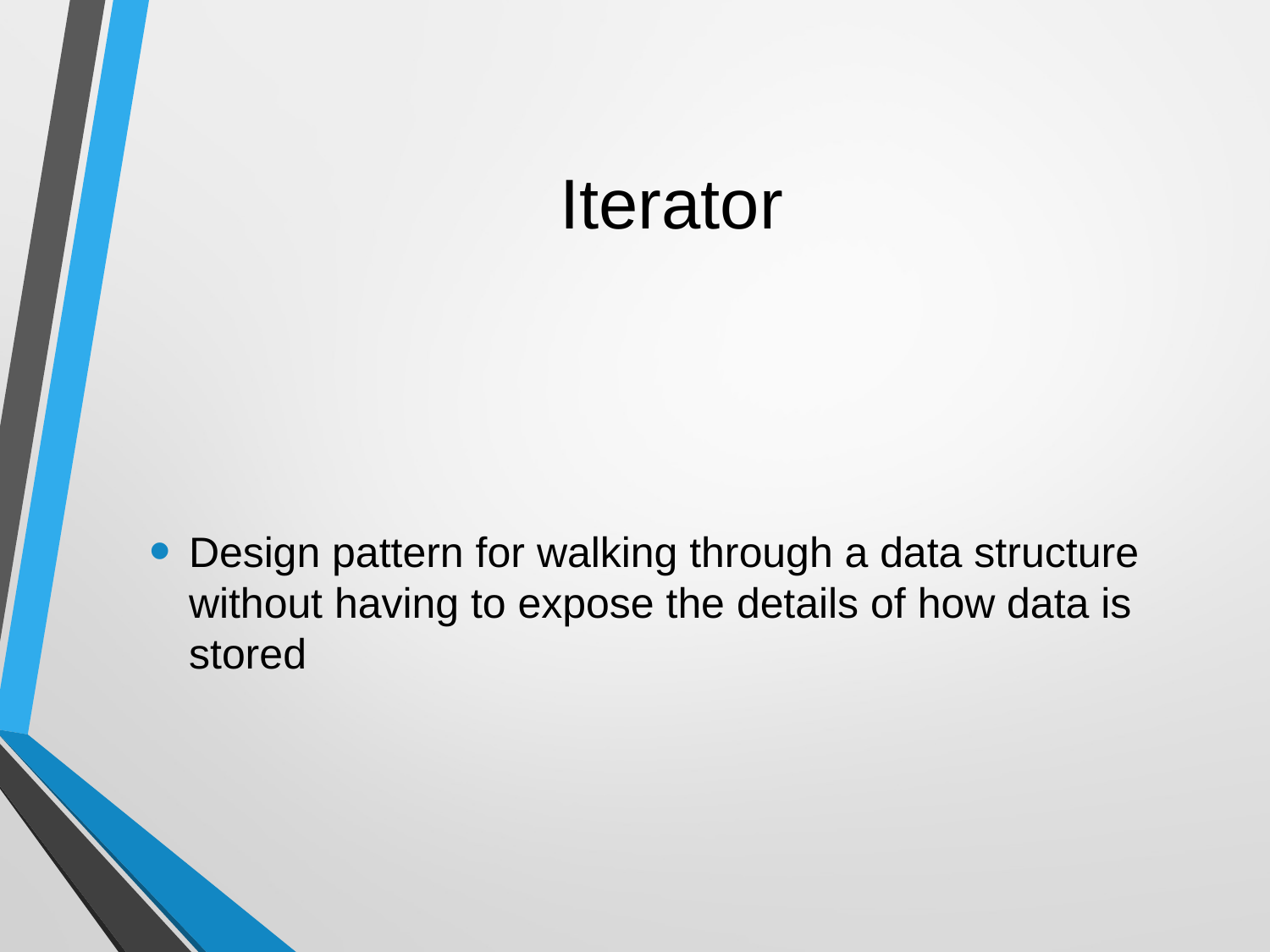

# Iterator
Design pattern for walking through a data structure without having to expose the details of how data is stored